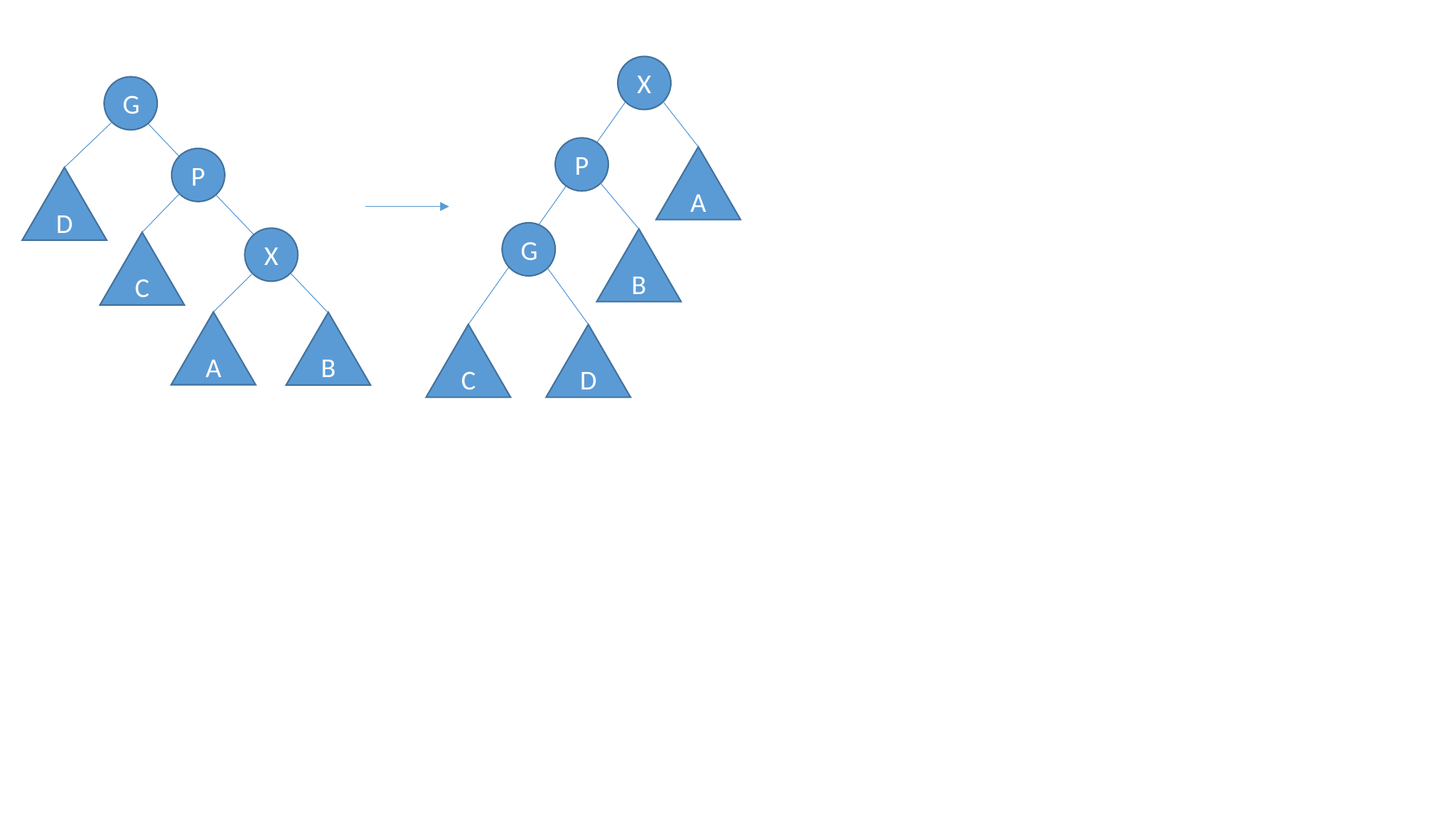

X
G
P
A
P
D
G
X
B
C
A
B
C
D